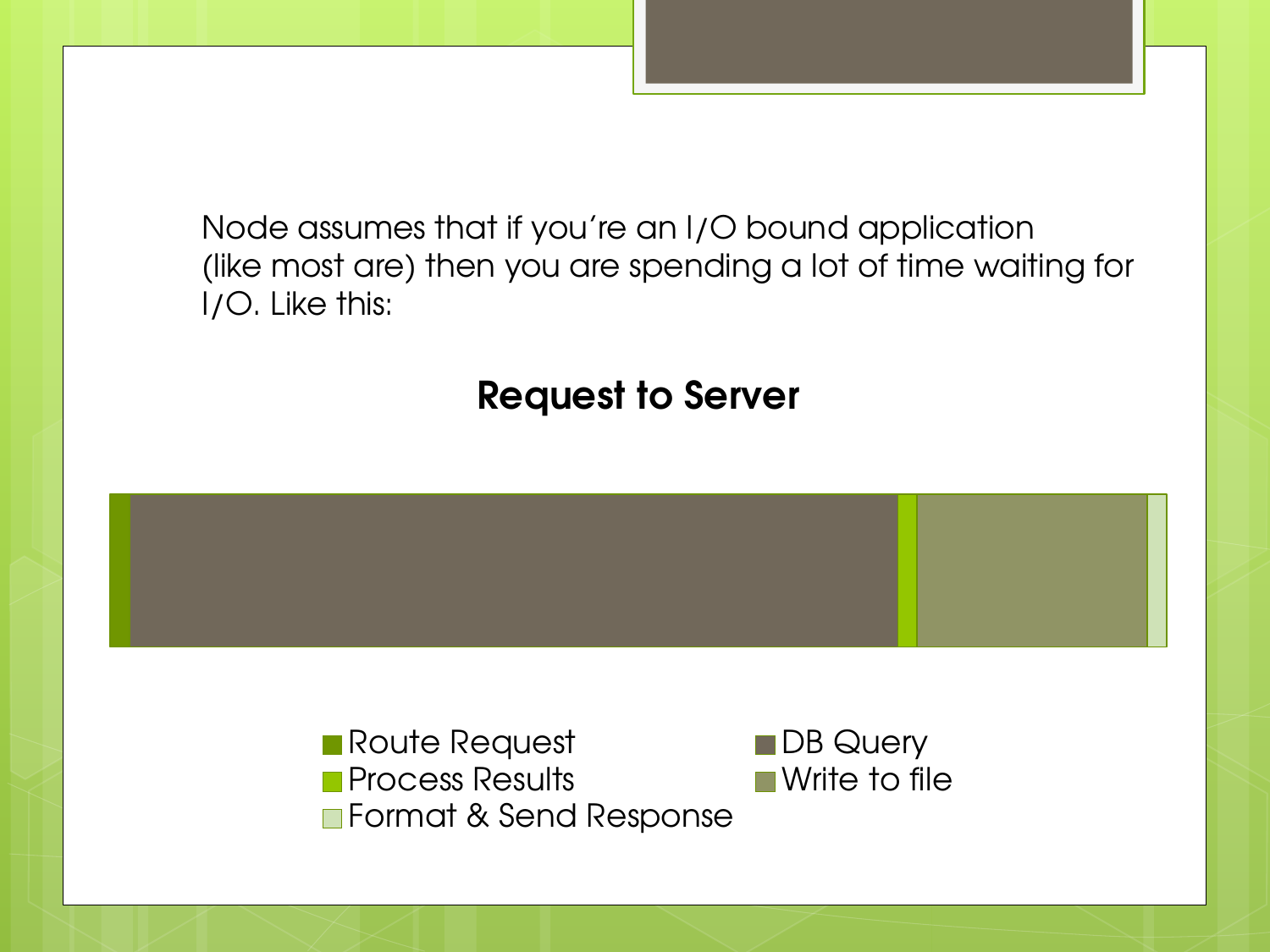

Node assumes that if you’re an I/O bound application
(like most are) then you are spending a lot of time waiting for
I/O. Like this:

### Chart: Request to Server

| Category | Route Request | DB Query | Process Results | Write to file | Format & Send Response |
|---|---|---|---|---|---|
| Series 1 | 5.0 | 200.0 | 5.0 | 60.0 | 5.0 |